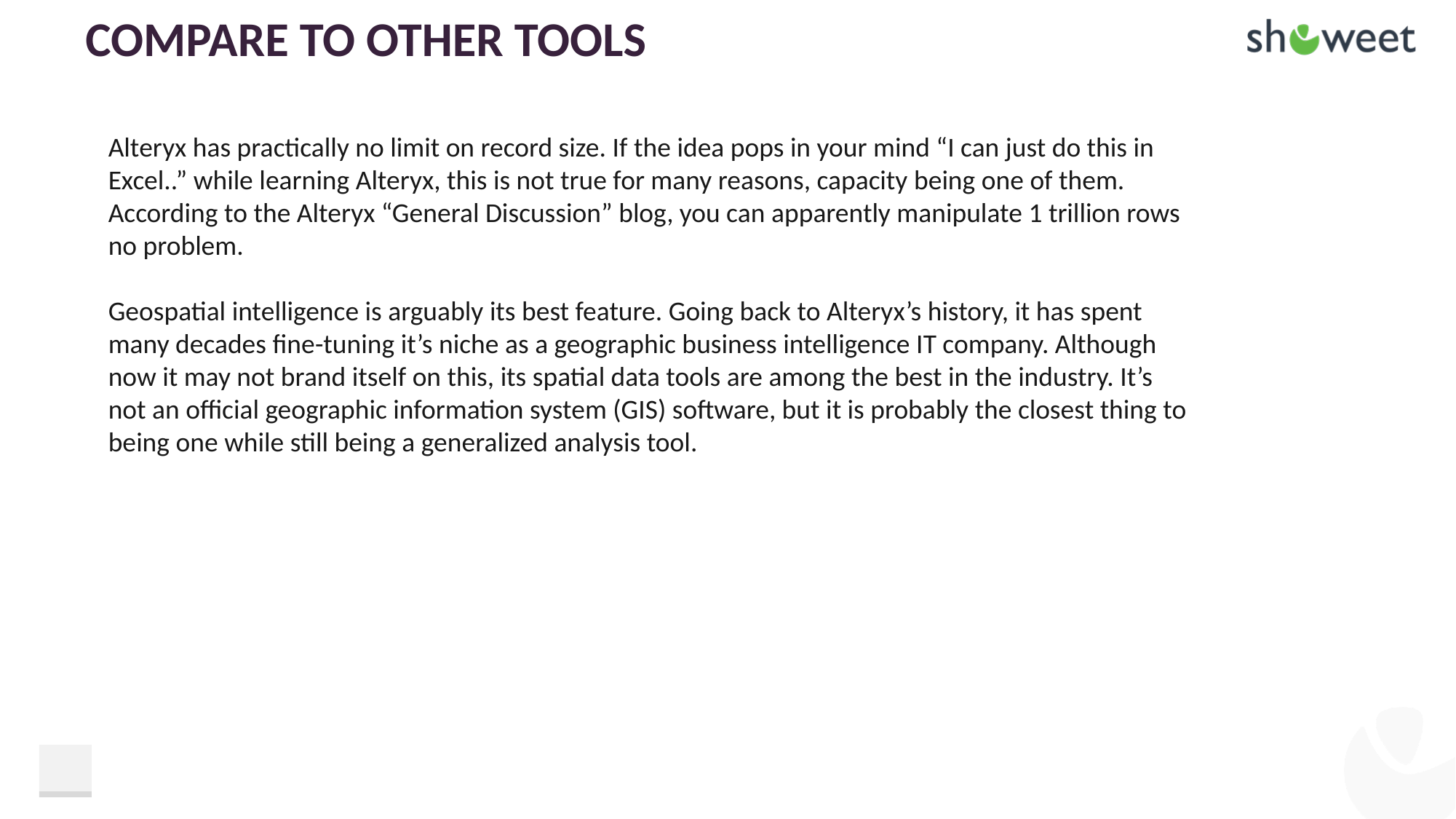

# Compare to other tools
Alteryx has practically no limit on record size. If the idea pops in your mind “I can just do this in Excel..” while learning Alteryx, this is not true for many reasons, capacity being one of them. According to the Alteryx “General Discussion” blog, you can apparently manipulate 1 trillion rows no problem.

Geospatial intelligence is arguably its best feature. Going back to Alteryx’s history, it has spent many decades fine-tuning it’s niche as a geographic business intelligence IT company. Although now it may not brand itself on this, its spatial data tools are among the best in the industry. It’s not an official geographic information system (GIS) software, but it is probably the closest thing to being one while still being a generalized analysis tool.
12